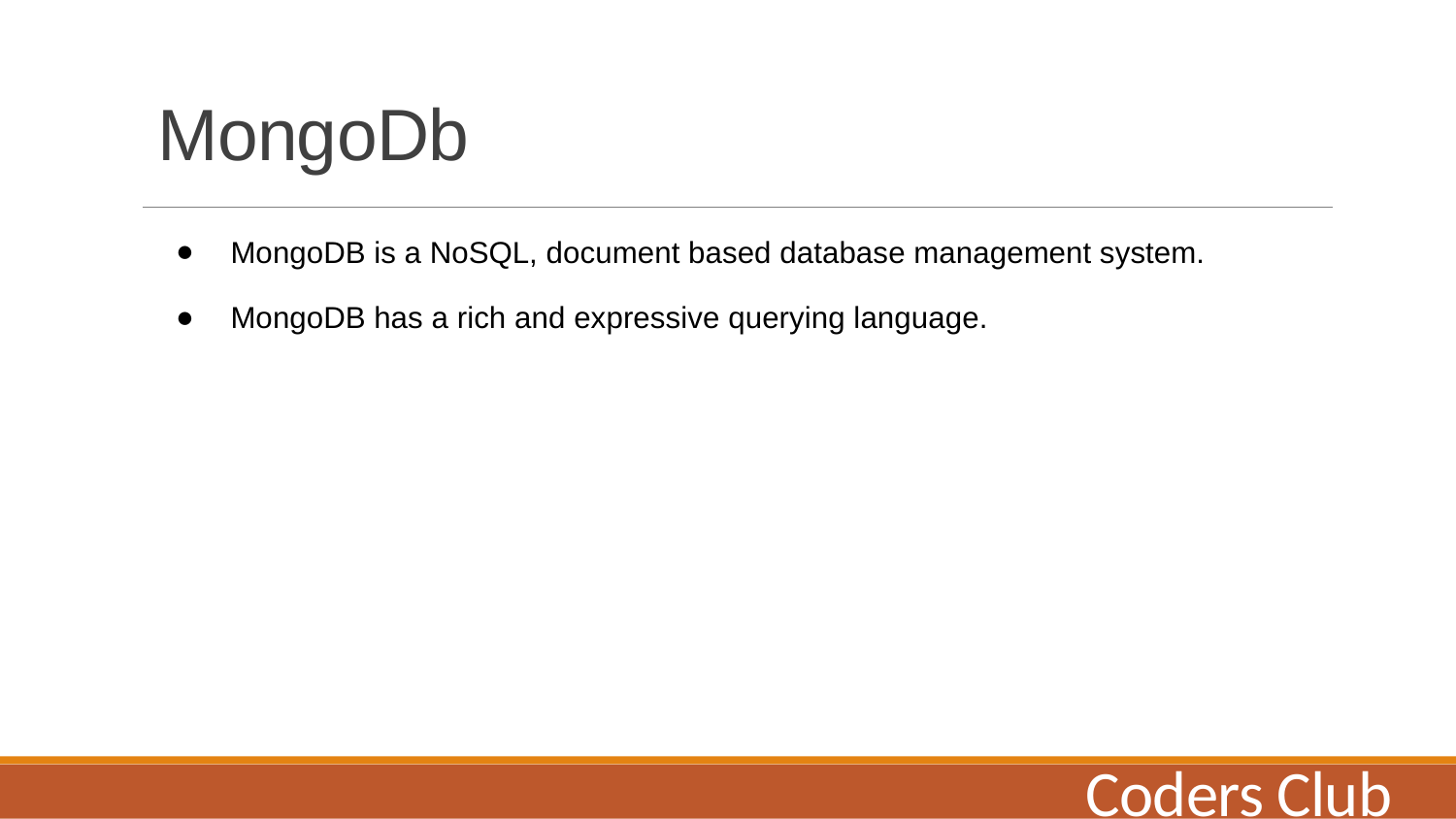

# MongoDb
MongoDB is a NoSQL, document based database management system.
MongoDB has a rich and expressive querying language.
Coders Club